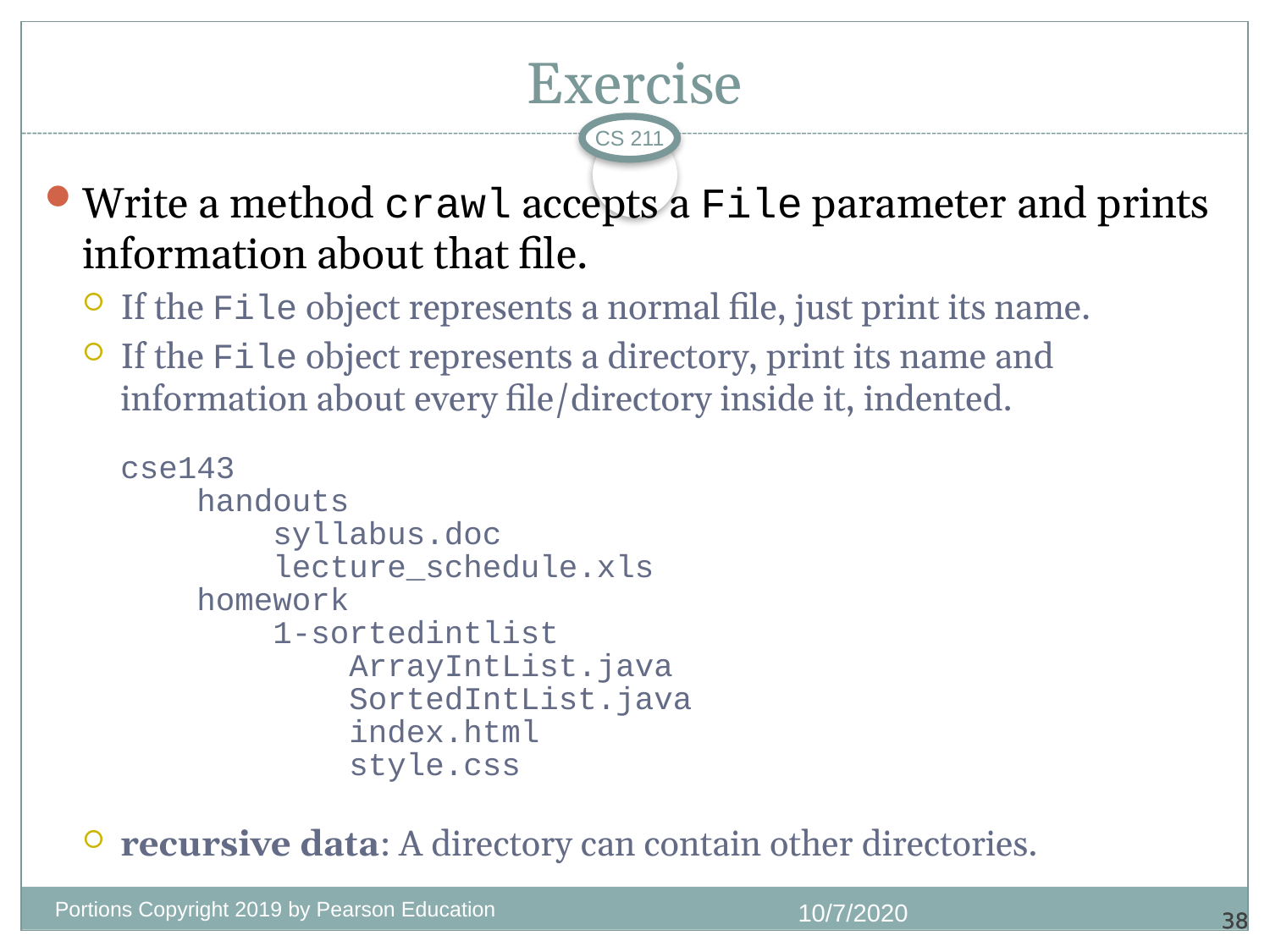

# Exercise
CS 211
Write a method crawl accepts a File parameter and prints information about that file.
If the File object represents a normal file, just print its name.
If the File object represents a directory, print its name and information about every file/directory inside it, indented.

	cse143
	    handouts
	        syllabus.doc
	        lecture_schedule.xls
	    homework
	        1-sortedintlist
	            ArrayIntList.java
	            SortedIntList.java
	            index.html
	            style.css

recursive data: A directory can contain other directories.
Portions Copyright 2019 by Pearson Education
10/7/2020